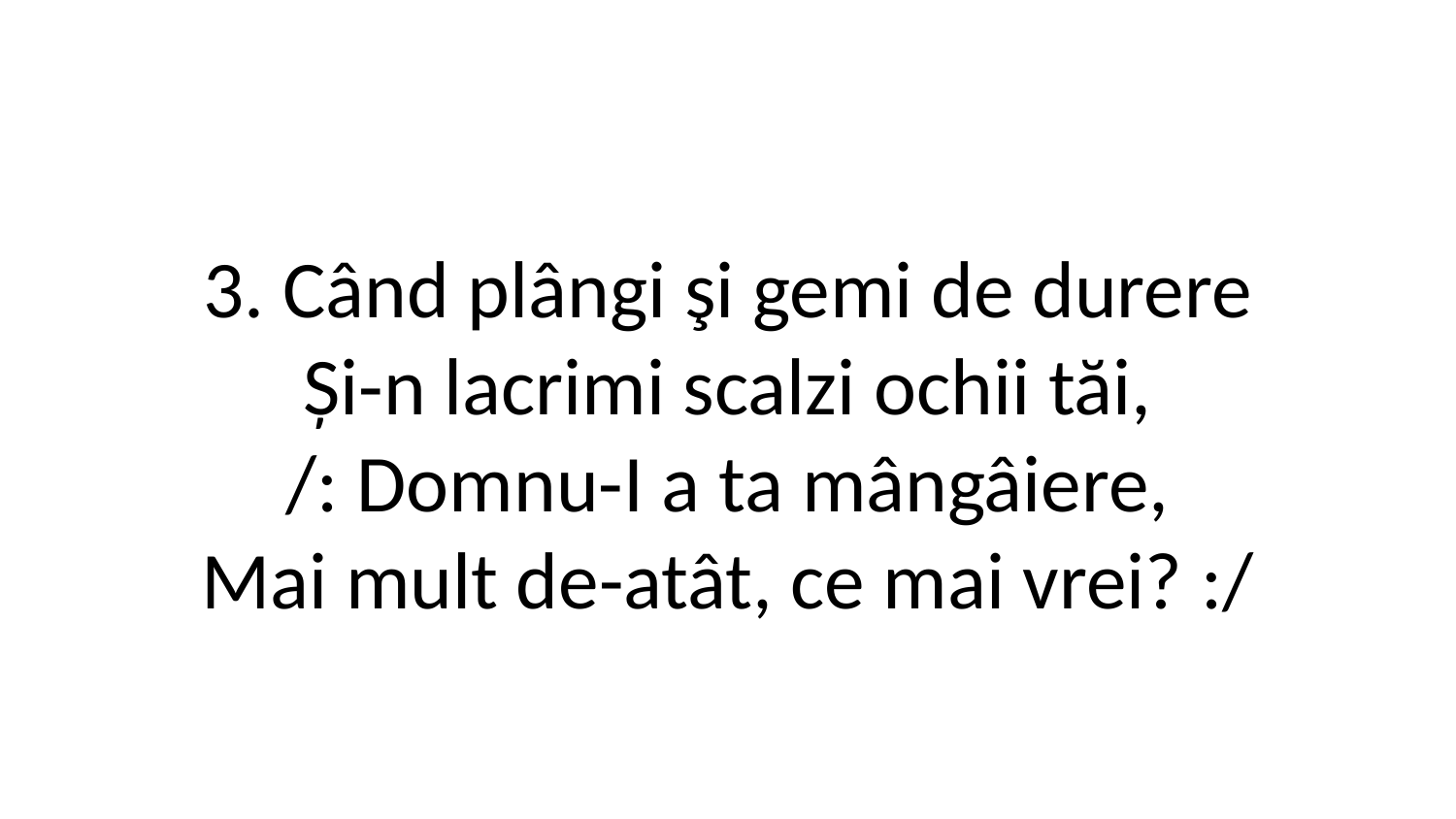

3. Când plângi şi gemi de durere
Și-n lacrimi scalzi ochii tăi,
/: Domnu-I a ta mângâiere,
Mai mult de-atât, ce mai vrei? :/